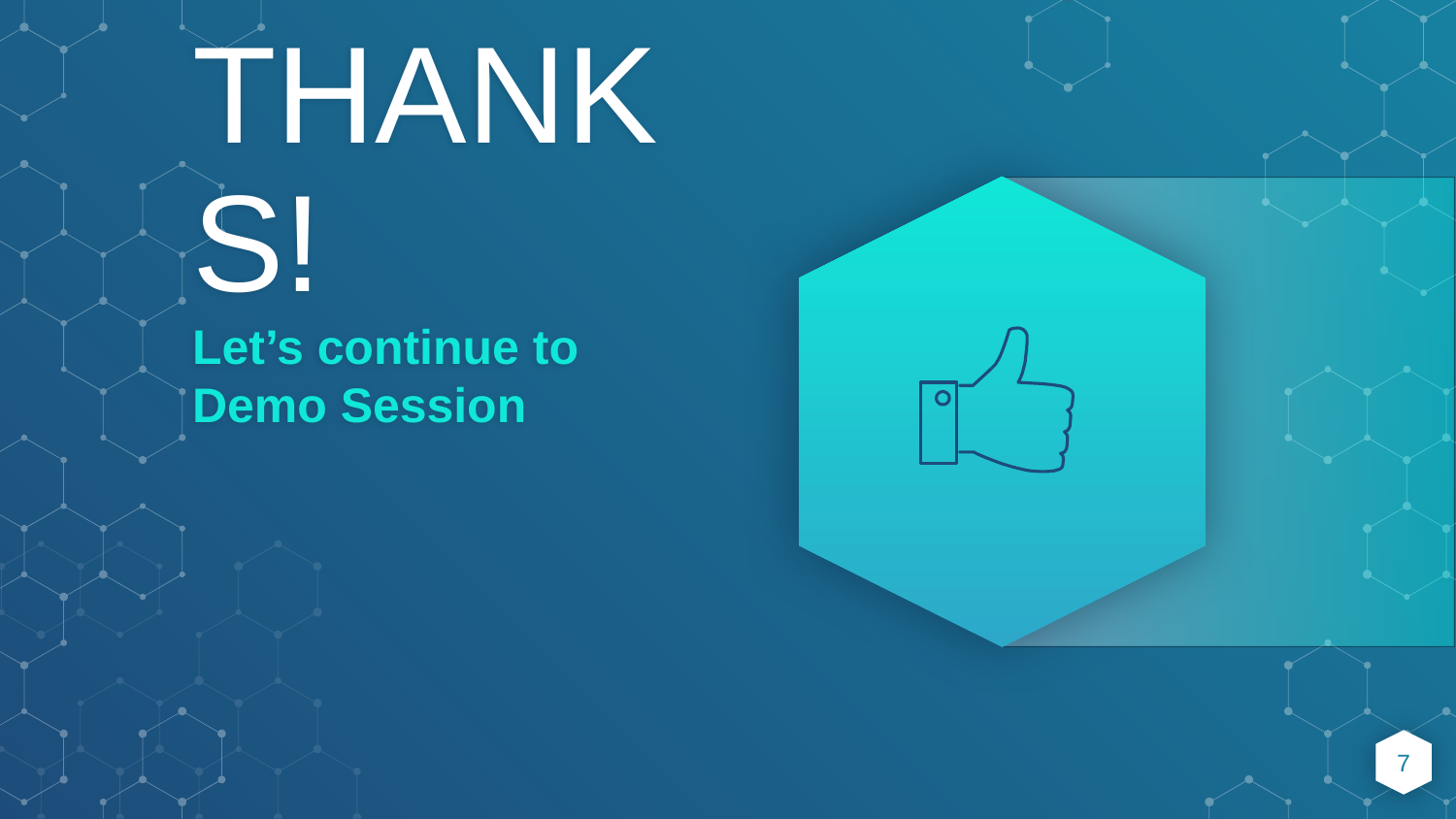

THANKS!

Let’s continue to Demo Session

7